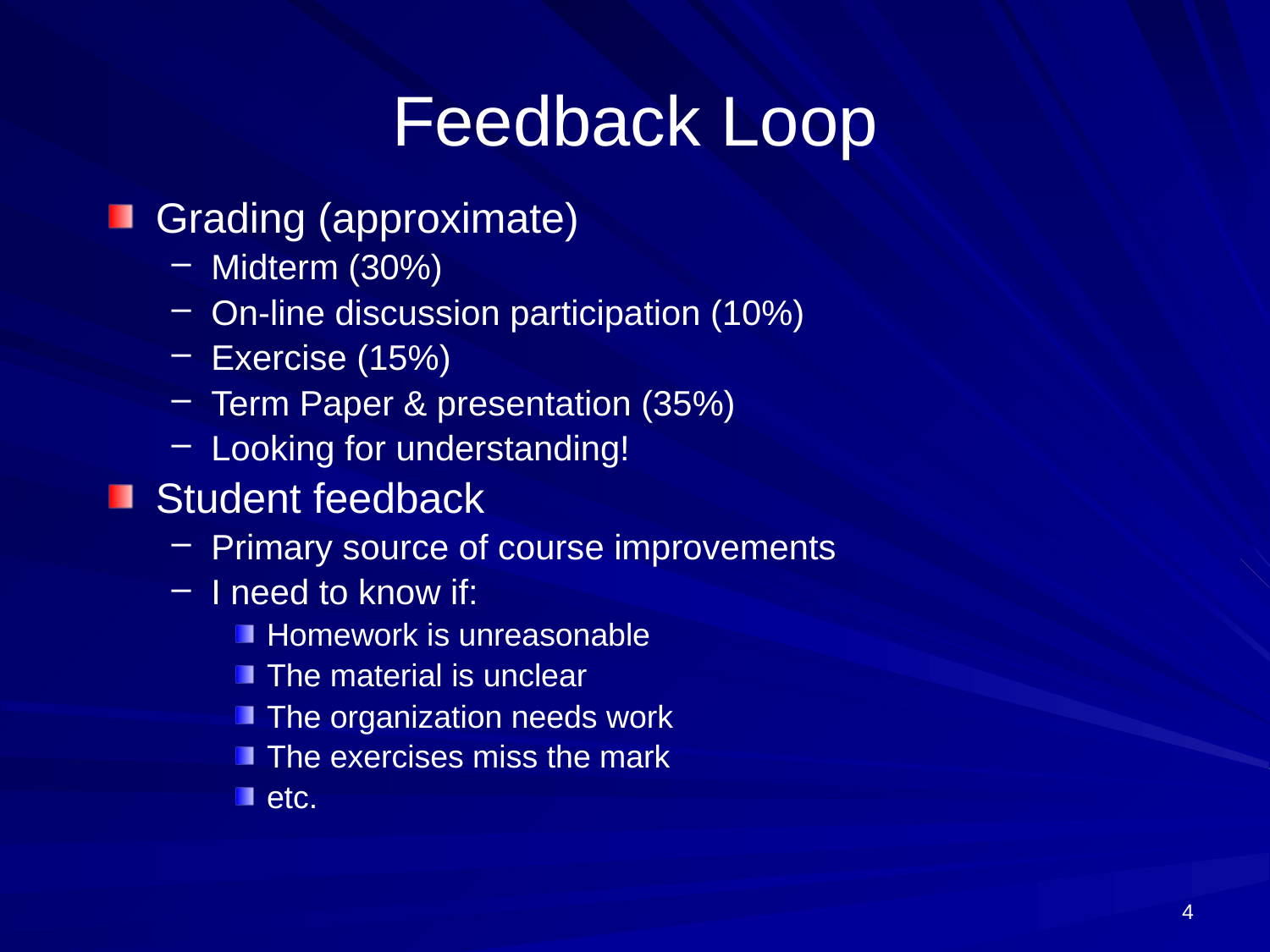

# Feedback Loop
Grading (approximate)
Midterm (30%)
On-line discussion participation (10%)
Exercise (15%)
Term Paper & presentation (35%)
Looking for understanding!
Student feedback
Primary source of course improvements
I need to know if:
Homework is unreasonable
The material is unclear
The organization needs work
The exercises miss the mark
etc.
4